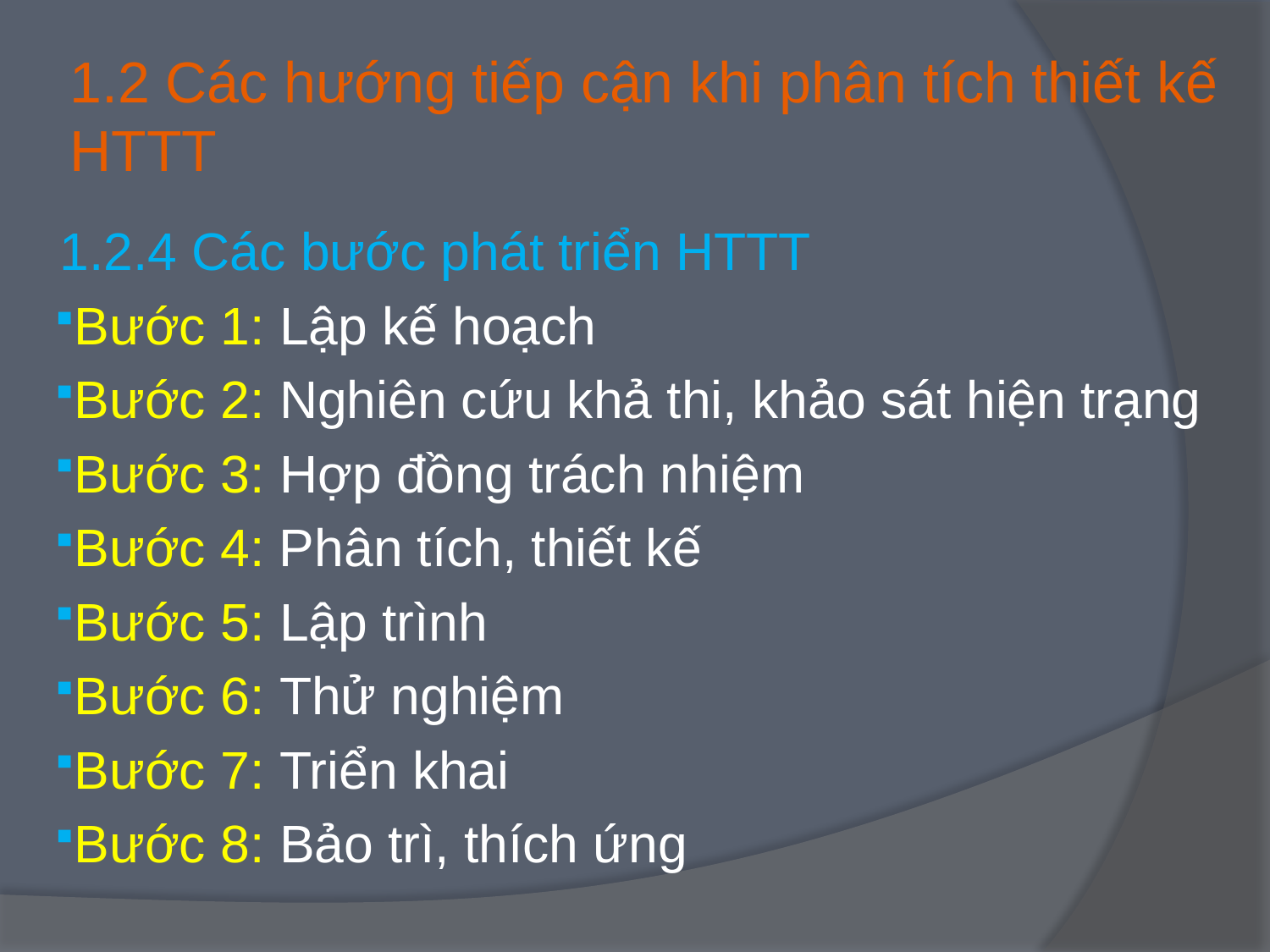

# 1.2 Các hướng tiếp cận khi phân tích thiết kế HTTT
1.2.4 Các bước phát triển HTTT
Bước 1: Lập kế hoạch
Bước 2: Nghiên cứu khả thi, khảo sát hiện trạng
Bước 3: Hợp đồng trách nhiệm
Bước 4: Phân tích, thiết kế
Bước 5: Lập trình
Bước 6: Thử nghiệm
Bước 7: Triển khai
Bước 8: Bảo trì, thích ứng